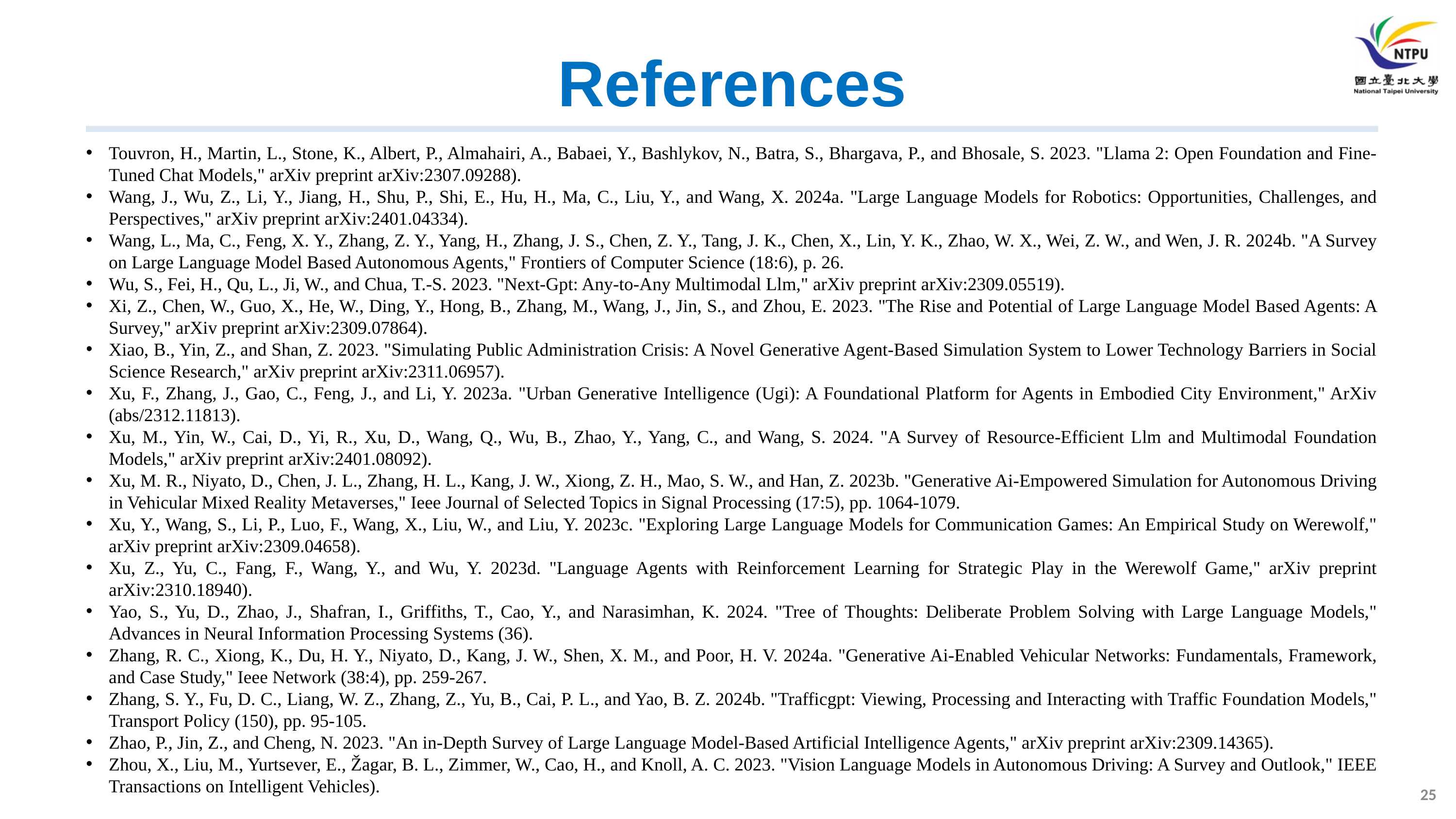

References

Touvron, H., Martin, L., Stone, K., Albert, P., Almahairi, A., Babaei, Y., Bashlykov, N., Batra, S., Bhargava, P., and Bhosale, S. 2023. "Llama 2: Open Foundation and Fine-Tuned Chat Models," arXiv preprint arXiv:2307.09288).
Wang, J., Wu, Z., Li, Y., Jiang, H., Shu, P., Shi, E., Hu, H., Ma, C., Liu, Y., and Wang, X. 2024a. "Large Language Models for Robotics: Opportunities, Challenges, and Perspectives," arXiv preprint arXiv:2401.04334).
Wang, L., Ma, C., Feng, X. Y., Zhang, Z. Y., Yang, H., Zhang, J. S., Chen, Z. Y., Tang, J. K., Chen, X., Lin, Y. K., Zhao, W. X., Wei, Z. W., and Wen, J. R. 2024b. "A Survey on Large Language Model Based Autonomous Agents," Frontiers of Computer Science (18:6), p. 26.
Wu, S., Fei, H., Qu, L., Ji, W., and Chua, T.-S. 2023. "Next-Gpt: Any-to-Any Multimodal Llm," arXiv preprint arXiv:2309.05519).
Xi, Z., Chen, W., Guo, X., He, W., Ding, Y., Hong, B., Zhang, M., Wang, J., Jin, S., and Zhou, E. 2023. "The Rise and Potential of Large Language Model Based Agents: A Survey," arXiv preprint arXiv:2309.07864).
Xiao, B., Yin, Z., and Shan, Z. 2023. "Simulating Public Administration Crisis: A Novel Generative Agent-Based Simulation System to Lower Technology Barriers in Social Science Research," arXiv preprint arXiv:2311.06957).
Xu, F., Zhang, J., Gao, C., Feng, J., and Li, Y. 2023a. "Urban Generative Intelligence (Ugi): A Foundational Platform for Agents in Embodied City Environment," ArXiv (abs/2312.11813).
Xu, M., Yin, W., Cai, D., Yi, R., Xu, D., Wang, Q., Wu, B., Zhao, Y., Yang, C., and Wang, S. 2024. "A Survey of Resource-Efficient Llm and Multimodal Foundation Models," arXiv preprint arXiv:2401.08092).
Xu, M. R., Niyato, D., Chen, J. L., Zhang, H. L., Kang, J. W., Xiong, Z. H., Mao, S. W., and Han, Z. 2023b. "Generative Ai-Empowered Simulation for Autonomous Driving in Vehicular Mixed Reality Metaverses," Ieee Journal of Selected Topics in Signal Processing (17:5), pp. 1064-1079.
Xu, Y., Wang, S., Li, P., Luo, F., Wang, X., Liu, W., and Liu, Y. 2023c. "Exploring Large Language Models for Communication Games: An Empirical Study on Werewolf," arXiv preprint arXiv:2309.04658).
Xu, Z., Yu, C., Fang, F., Wang, Y., and Wu, Y. 2023d. "Language Agents with Reinforcement Learning for Strategic Play in the Werewolf Game," arXiv preprint arXiv:2310.18940).
Yao, S., Yu, D., Zhao, J., Shafran, I., Griffiths, T., Cao, Y., and Narasimhan, K. 2024. "Tree of Thoughts: Deliberate Problem Solving with Large Language Models," Advances in Neural Information Processing Systems (36).
Zhang, R. C., Xiong, K., Du, H. Y., Niyato, D., Kang, J. W., Shen, X. M., and Poor, H. V. 2024a. "Generative Ai-Enabled Vehicular Networks: Fundamentals, Framework, and Case Study," Ieee Network (38:4), pp. 259-267.
Zhang, S. Y., Fu, D. C., Liang, W. Z., Zhang, Z., Yu, B., Cai, P. L., and Yao, B. Z. 2024b. "Trafficgpt: Viewing, Processing and Interacting with Traffic Foundation Models," Transport Policy (150), pp. 95-105.
Zhao, P., Jin, Z., and Cheng, N. 2023. "An in-Depth Survey of Large Language Model-Based Artificial Intelligence Agents," arXiv preprint arXiv:2309.14365).
Zhou, X., Liu, M., Yurtsever, E., Žagar, B. L., Zimmer, W., Cao, H., and Knoll, A. C. 2023. "Vision Language Models in Autonomous Driving: A Survey and Outlook," IEEE Transactions on Intelligent Vehicles).
25